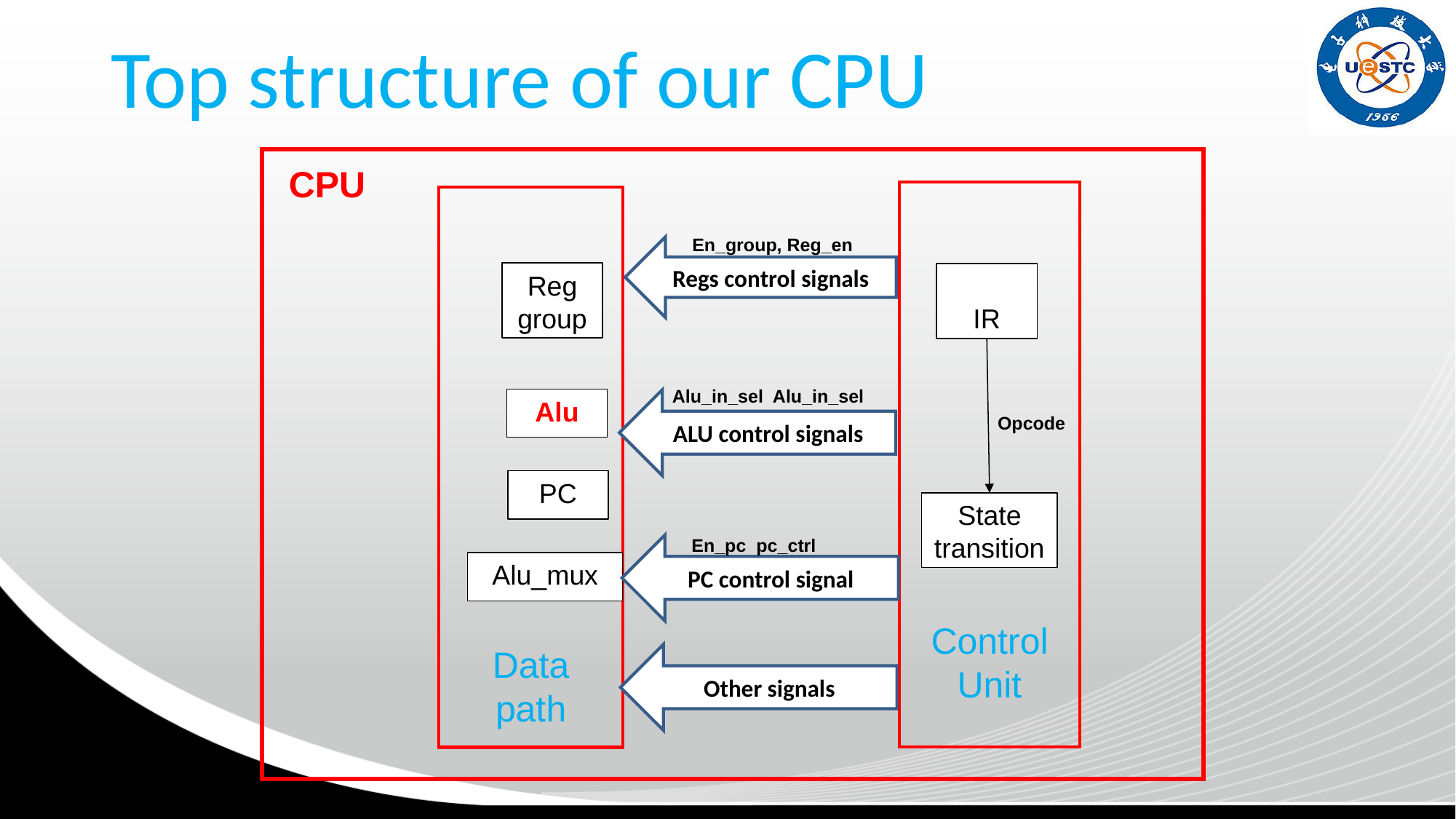

# Top structure of our CPU

CPU

Control
Unit

Data
path
En_group, Reg_en
Regs control signals
Reg group

IR
Alu_in_sel  Alu_in_sel
Alu
ALU control signals
Opcode
PC
State
transition
En_pc  pc_ctrl
PC control signal
Alu_mux
Other signals